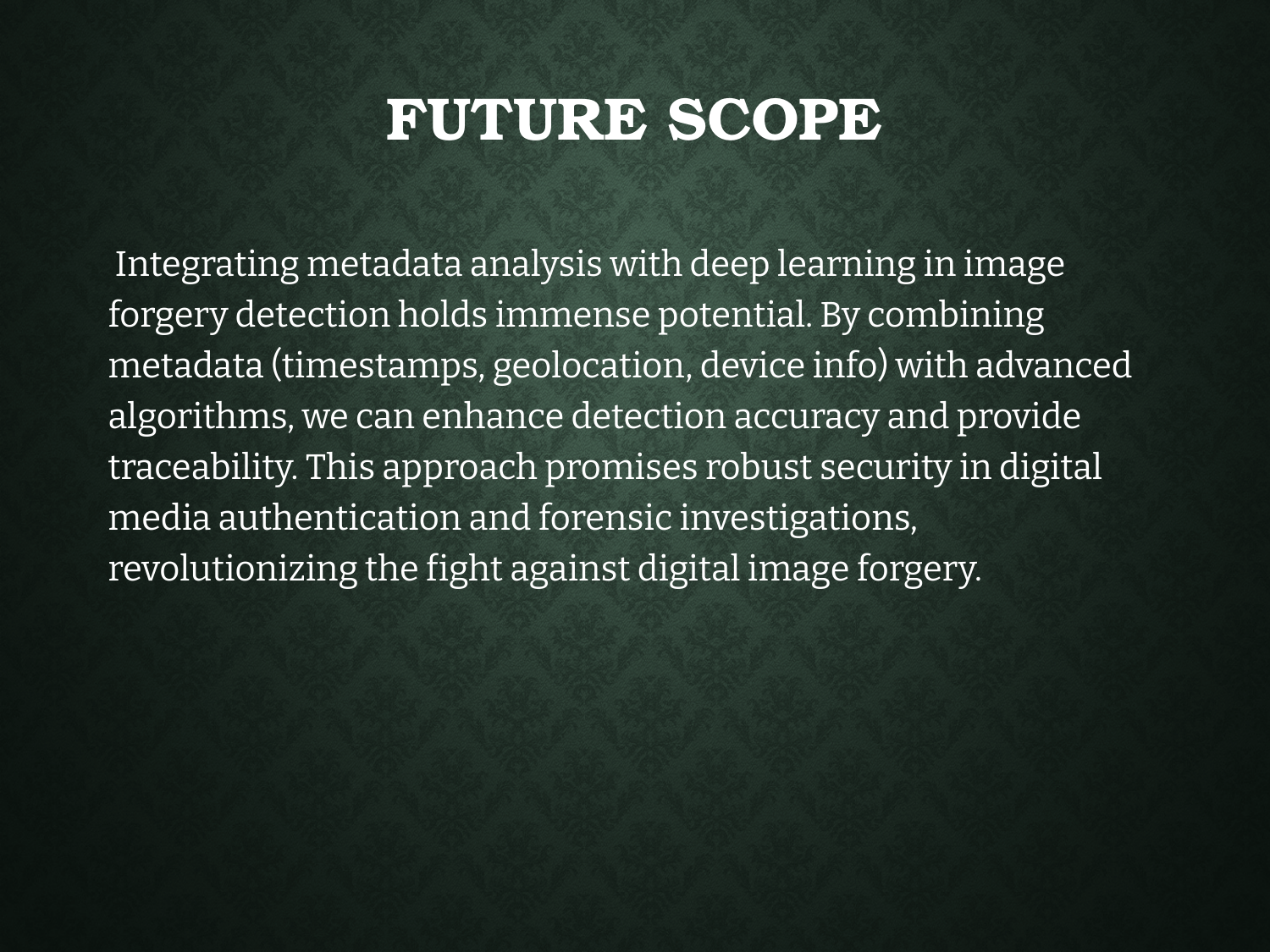

# Future scope

 Integrating metadata analysis with deep learning in image forgery detection holds immense potential. By combining metadata (timestamps, geolocation, device info) with advanced algorithms, we can enhance detection accuracy and provide traceability. This approach promises robust security in digital media authentication and forensic investigations, revolutionizing the fight against digital image forgery.